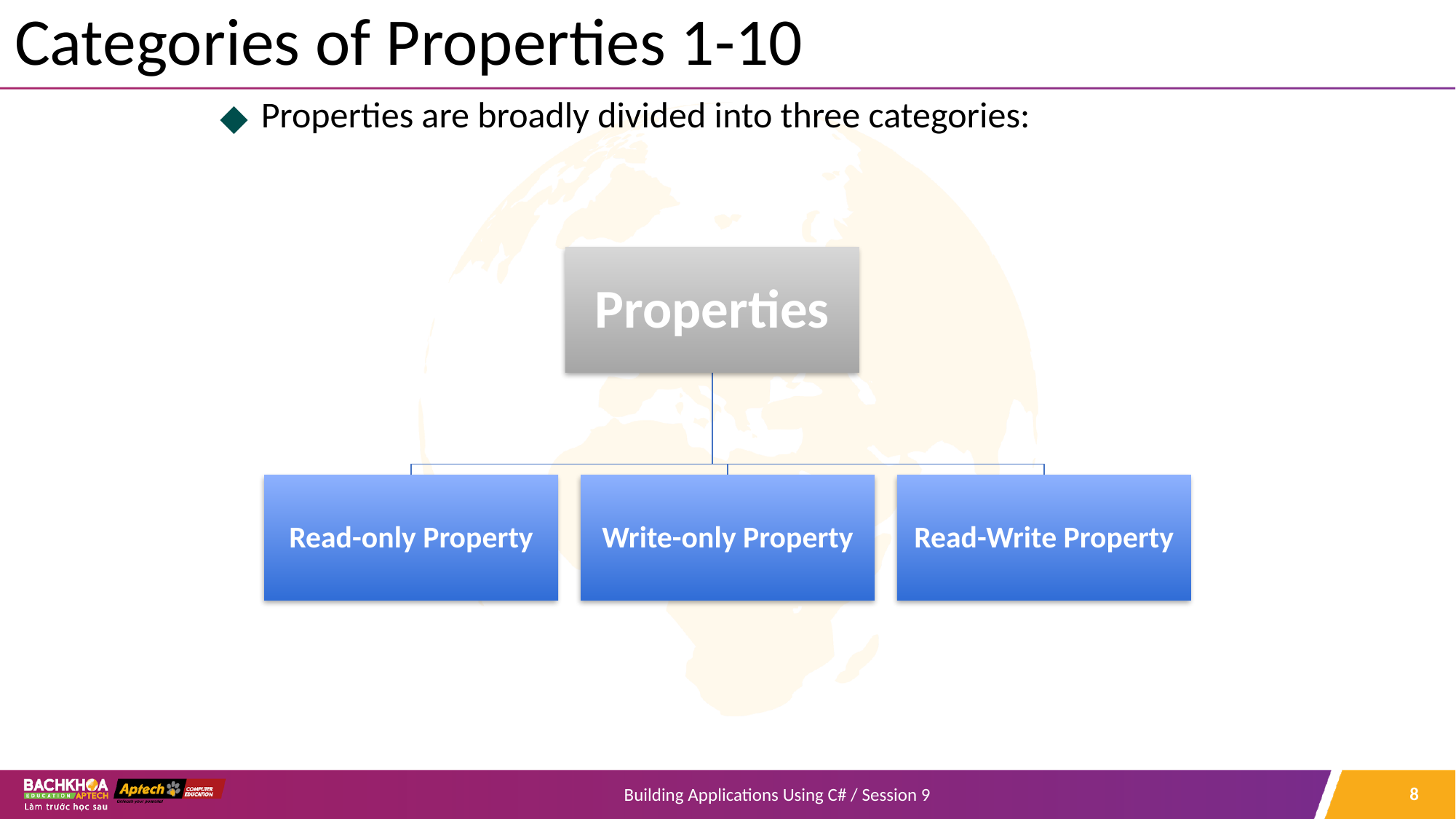

# Categories of Properties 1-10
Properties are broadly divided into three categories:

Properties

Read-only Property

Write-only Property

Read-Write Property
8
Building Applications Using C# / Session 9